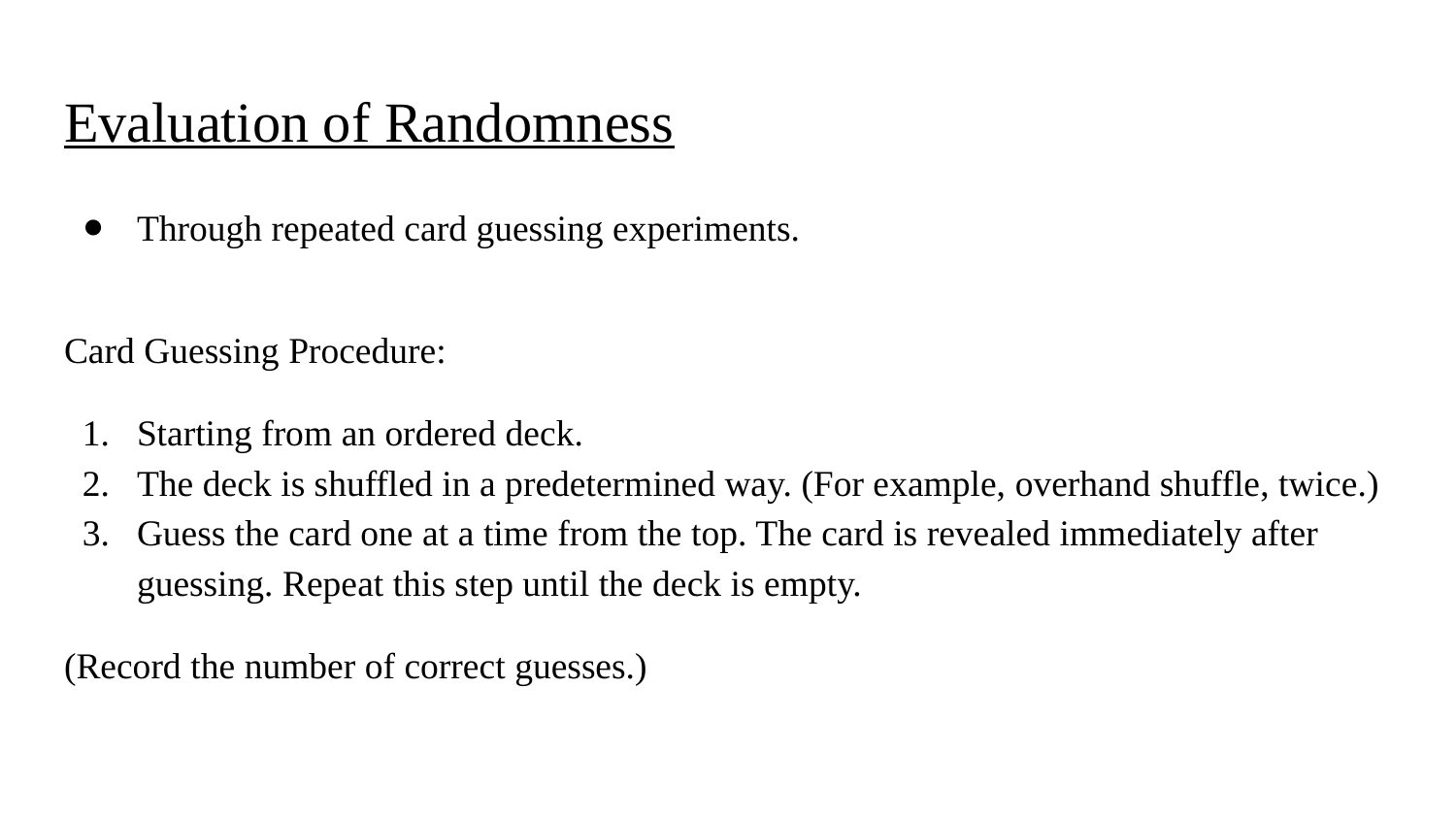

# Evaluation of Randomness
Through repeated card guessing experiments.
Card Guessing Procedure:
Starting from an ordered deck.
The deck is shuffled in a predetermined way. (For example, overhand shuffle, twice.)
Guess the card one at a time from the top. The card is revealed immediately after guessing. Repeat this step until the deck is empty.
(Record the number of correct guesses.)